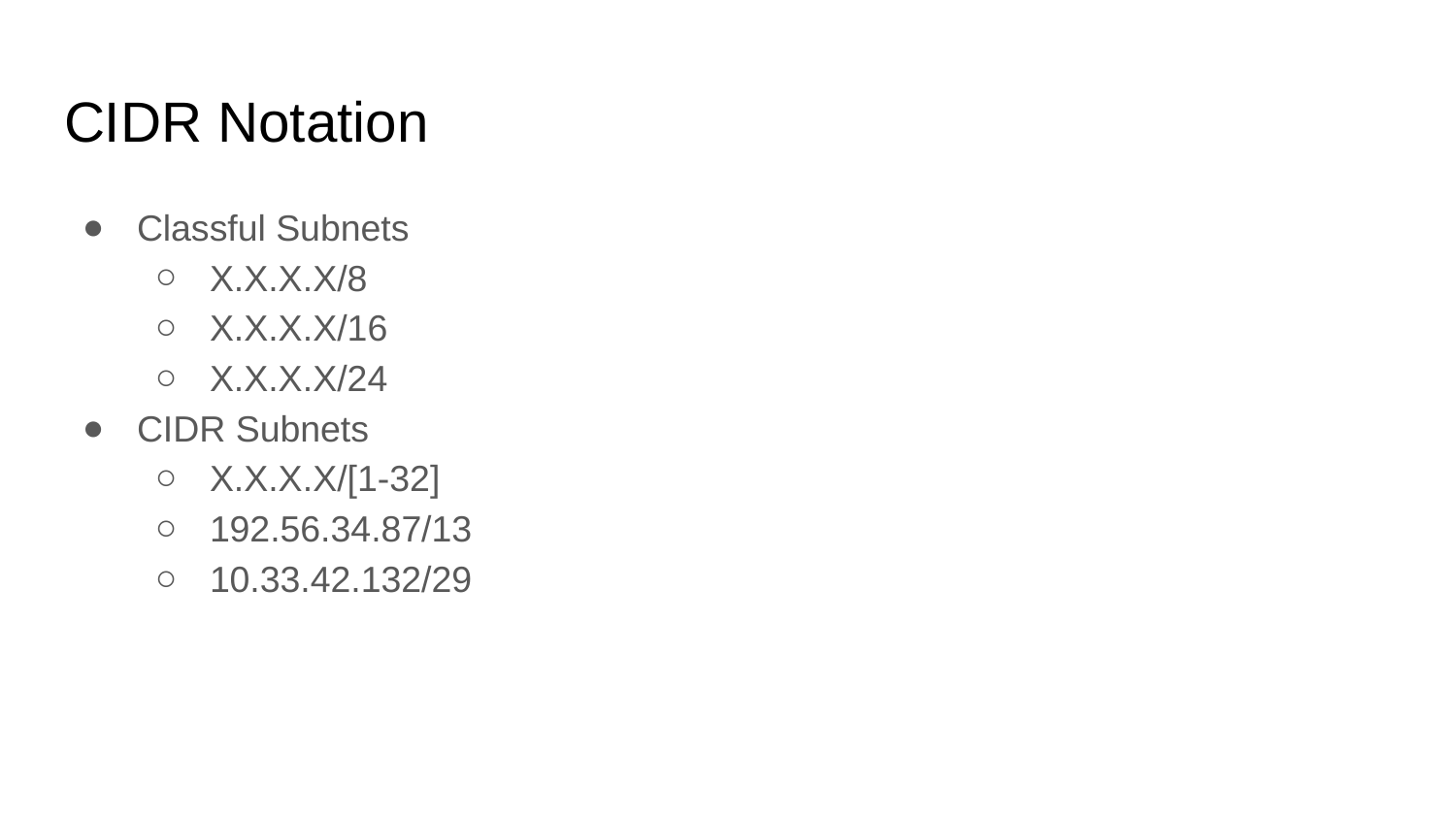

# CIDR Notation
Classful Subnets
X.X.X.X/8
X.X.X.X/16
X.X.X.X/24
CIDR Subnets
X.X.X.X/[1-32]
192.56.34.87/13
10.33.42.132/29